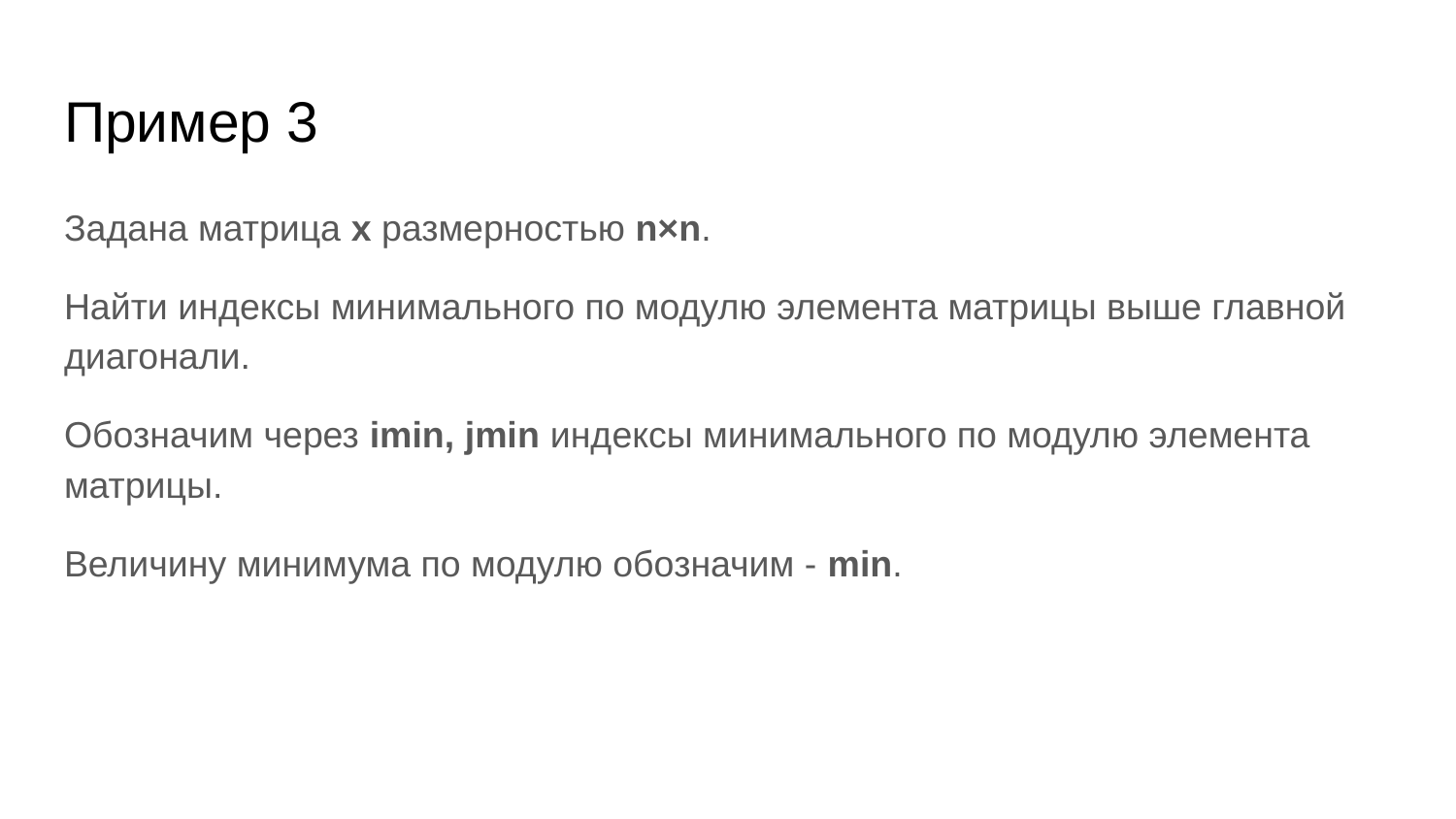

# Пример 3
Задана матрица x размерностью n×n.
Найти индексы минимального по модулю элемента матрицы выше главной диагонали.
Обозначим через imin, jmin индексы минимального по модулю элемента матрицы.
Величину минимума по модулю обозначим - min.